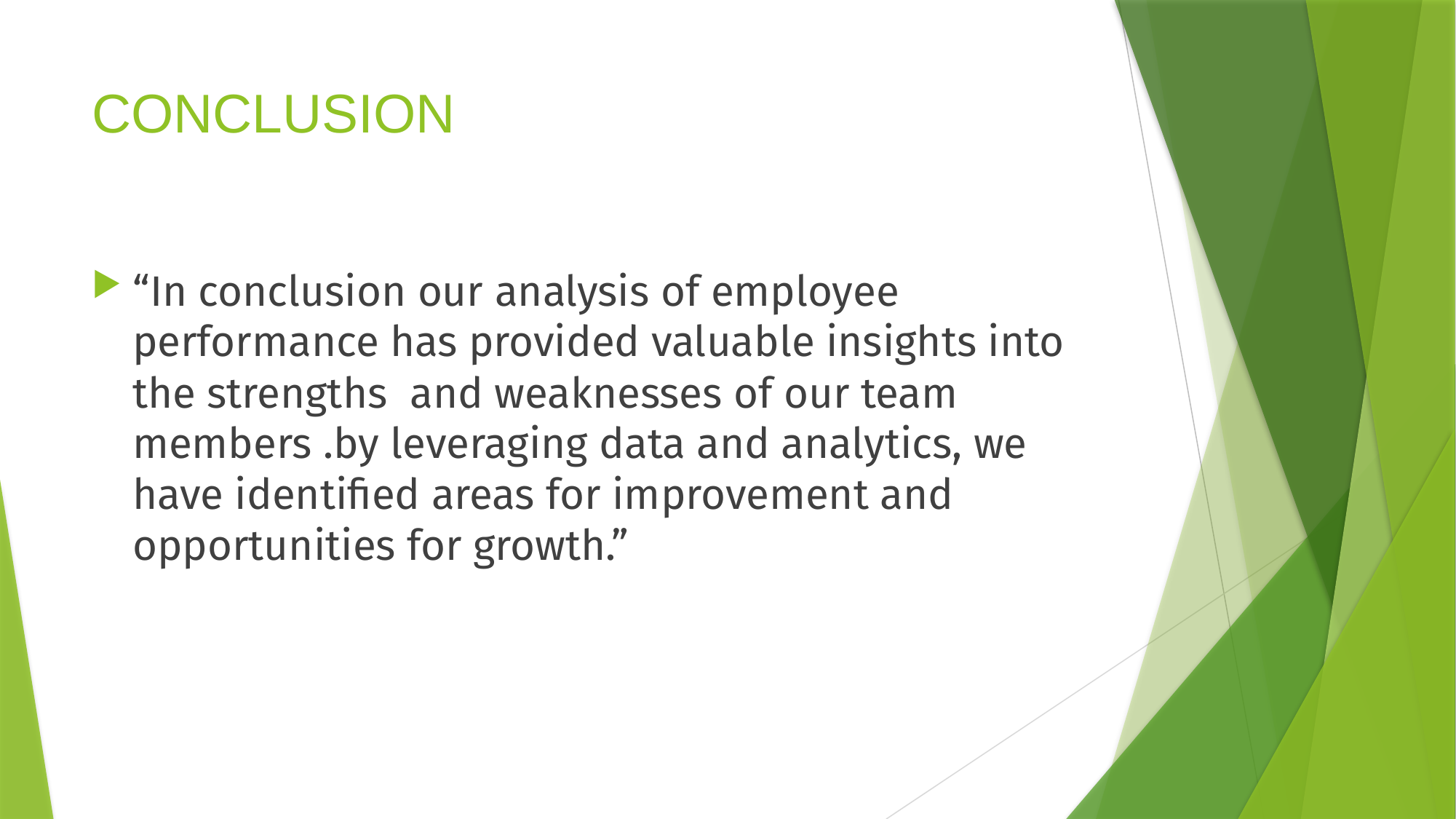

# CONCLUSION
“In conclusion our analysis of employee performance has provided valuable insights into the strengths  and weaknesses of our team members .by leveraging data and analytics, we have identified areas for improvement and opportunities for growth.”